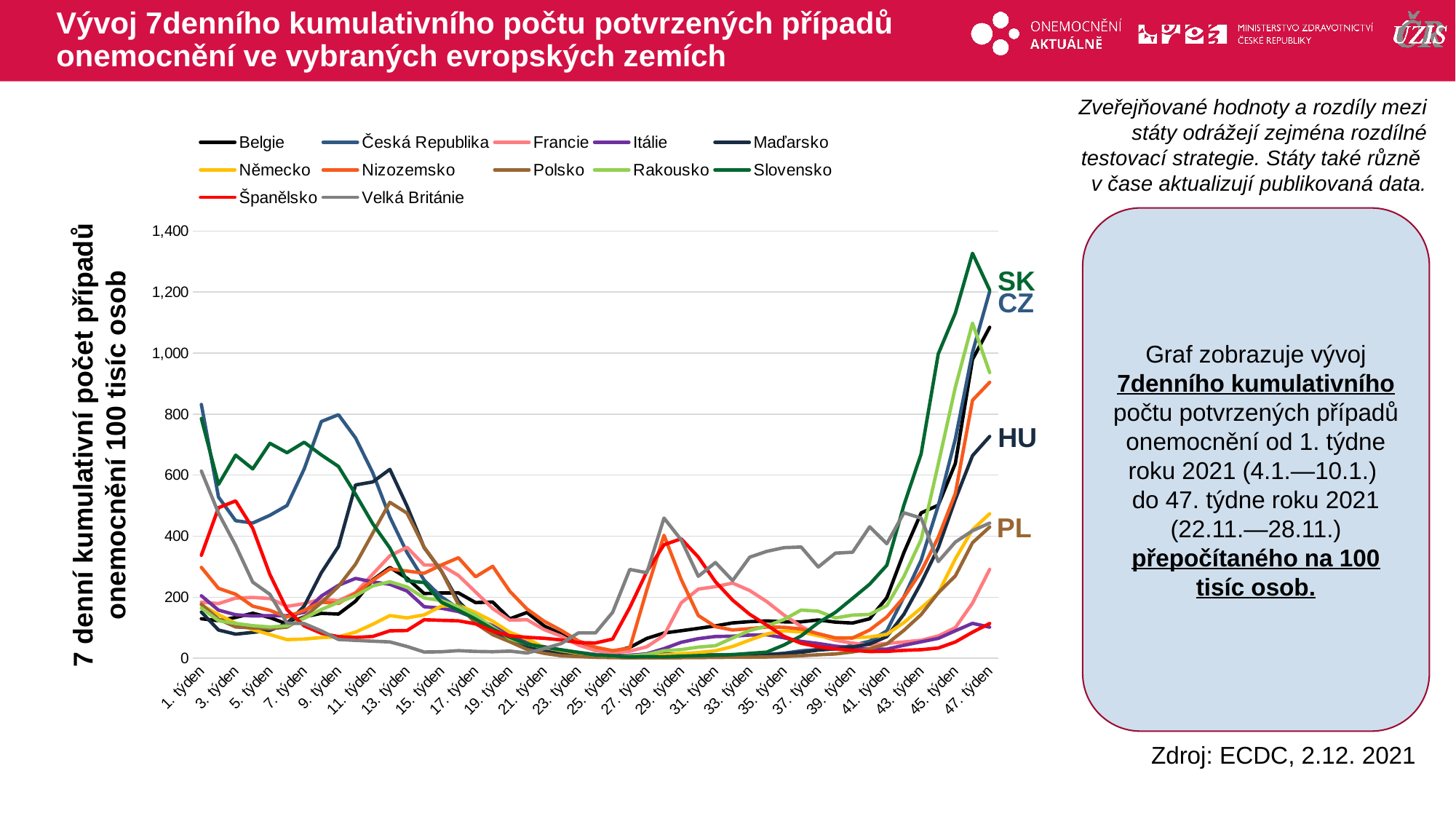

# Vývoj 7denního kumulativního počtu potvrzených případů onemocnění ve vybraných evropských zemích
Zveřejňované hodnoty a rozdíly mezi státy odrážejí zejména rozdílné testovací strategie. Státy také různě
v čase aktualizují publikovaná data.

### Chart

| Category | Belgie | Česká Republika | Francie | Itálie | Maďarsko | Německo | Nizozemsko | Polsko | Rakousko | Slovensko | Španělsko | Velká Británie |
|---|---|---|---|---|---|---|---|---|---|---|---|---|
| 1. týden | 129.48646293666968 | 831.6393052176566 | 183.85561923924902 | 204.68302199301266 | 151.54266440357495 | 174.88367431050628 | 297.6403676902913 | 177.08719010400353 | 164.4185459176566 | 785.8006223303473 | 337.50512912724406 | 613.5334124901192 |
| 2. týden | 123.09024824603122 | 528.1402858198462 | 179.12004322743113 | 157.64697218821902 | 92.60428806883773 | 142.94180757009858 | 229.10702432301784 | 127.97782652036304 | 122.99653165059817 | 569.6358269970738 | 493.28777827482753 | 475.47847694021954 |
| 3. týden | 133.86053648359203 | 450.6290899920039 | 197.08938545295217 | 142.5702189053365 | 78.94958261025151 | 114.85605099857803 | 209.8223274509359 | 102.60777280487257 | 114.15489204436683 | 665.4240580533846 | 515.627554396214 | 369.53350905217076 |
| 4. týden | 147.52083760036936 | 443.26043004359764 | 199.34725105457179 | 138.59144493510962 | 84.85570333709128 | 93.9378256764296 | 170.67272686015895 | 99.48591261246797 | 106.84115966360875 | 620.4065210018629 | 425.7846397412152 | 249.35842142379863 |
| 5. týden | 133.4526367679068 | 468.3868123803586 | 195.66930682456515 | 139.72320744244342 | 91.54998922158558 | 77.62120110773648 | 156.97754743119162 | 96.93310035386878 | 102.41472255451708 | 704.3036728776943 | 274.51896064730335 | 209.53318698275956 |
| 6. týden | 112.23317283492037 | 500.60132192637343 | 170.072241004099 | 139.67123020136586 | 114.36583514901338 | 61.088143788684874 | 135.22840761656485 | 102.25475232741921 | 106.32436751381633 | 673.540773118026 | 159.16298220926484 | 115.03696385636273 |
| 7. týden | 135.91739249672813 | 620.267237357535 | 178.99972275787113 | 150.57639071647577 | 171.0830187667242 | 62.986739970996325 | 157.06946138709074 | 134.76425002722738 | 130.7371792855326 | 708.05971483763 | 105.98823044085417 | 113.76896247939847 |
| 8. týden | 147.14765275410417 | 775.7478324871687 | 193.95956780649664 | 203.74743165361667 | 280.1978315017535 | 67.75547490389515 | 183.75323170905097 | 182.10324226125107 | 159.56519355438857 | 666.1386221335674 | 81.95617508046355 | 89.69309855942555 |
| 9. týden | 144.94325854593296 | 798.2372070758959 | 188.64467101531582 | 239.1355494014502 | 366.3637314645562 | 70.18312892041625 | 179.86986707231358 | 235.57267218955786 | 183.5623246838805 | 628.5049139106022 | 70.73346931568157 | 61.66042385363015 |
| 10. týden | 187.06107386977064 | 721.98840857424 | 214.91612564047625 | 261.6115144545019 | 567.8985858679325 | 85.7518580962039 | 212.71761706175784 | 308.4687663024988 | 204.81821049708216 | 537.2972218298227 | 68.27850242963552 | 58.65130818732327 |
| 11. týden | 257.0202144684633 | 608.0734142957052 | 275.7730307936029 | 250.4162874004753 | 577.7250605607683 | 111.32579235939727 | 255.07846148675995 | 409.7988157374843 | 236.97166990373285 | 440.99597040825245 | 71.52362216884957 | 56.04624857972459 |
| 12. týden | 297.58453938575514 | 462.70134886686753 | 335.8010616008719 | 242.34975492227824 | 619.0371979152314 | 139.8095447107437 | 292.75743878315114 | 511.1051548418945 | 250.74530415689628 | 361.2579479222034 | 89.92108485705015 | 53.56901761615359 |
| 13. týden | 262.21876616411106 | 346.3924752142312 | 363.5817211281675 | 220.40026902078637 | 499.0620834623911 | 132.38229416094137 | 285.83516897949943 | 475.5607348284576 | 233.52264403446597 | 254.03669158296648 | 90.97743893882556 | 38.71003971900443 |
| 14. týden | 212.0904947216041 | 256.21990175930495 | 305.6748956361043 | 168.9159733908718 | 362.47408523197544 | 142.21315064389165 | 278.5222648632766 | 363.9377674426496 | 197.81904725098033 | 248.00870229116728 | 126.34417359666634 | 20.50400836099244 |
| 15. týden | 213.98245510499513 | 201.38510234629166 | 304.73164257226983 | 164.0166992480134 | 286.11418813973165 | 170.806321774586 | 305.4932662974215 | 286.4076209428397 | 188.95493842084497 | 183.66129076290343 | 124.30329751067624 | 21.27098022515855 |
| 16. týden | 214.2775314950653 | 163.54123583461623 | 271.3434549883203 | 153.0545314362378 | 187.14316334282748 | 174.04439620078278 | 329.4368518091395 | 176.51814217019813 | 169.04720604188444 | 157.2224197961367 | 122.76947138393835 | 25.06910717701562 |
| 17. týden | 182.44399623690816 | 134.76792788887238 | 217.23489419582373 | 130.70934782847806 | 130.15984603551902 | 150.0516234193751 | 266.96982953120727 | 114.43395879955965 | 140.80339159453297 | 128.0535475999533 | 112.79960156014201 | 22.50812641218511 |
| 18. týden | 184.27520559881415 | 101.4219362949424 | 162.86044001997854 | 106.84508743309691 | 84.70216467001572 | 121.41396333444038 | 301.38011677093635 | 77.27460182583245 | 101.31373058322016 | 95.91648614762565 | 88.96191535079808 | 21.53839187128543 |
| 19. týden | 129.43439063253965 | 71.46103975345287 | 124.7322201105237 | 74.39452214874316 | 63.43194132448186 | 85.13261994934489 | 219.31818801976263 | 54.109608853837884 | 64.3967957089175 | 68.94627265969729 | 73.57717450382098 | 23.386764678030573 |
| 20. týden | 150.14181024158077 | 46.80221198194604 | 126.63060974135911 | 51.001410293452096 | 38.62009272507182 | 63.36068766744906 | 161.31473722518086 | 28.974023962924633 | 46.67981266059878 | 46.66653108271299 | 68.71583301949053 | 17.28037565988048 |
| 21. týden | 106.16674940377212 | 29.951545450184444 | 93.88413132839621 | 37.569485187894706 | 22.437117215308092 | 35.92663415534131 | 121.38961263150519 | 16.128293753502874 | 35.49013915639748 | 36.864177675075986 | 65.41155745169705 | 31.616284622847388 |
| 22. týden | 79.14122356028757 | 22.012468932168026 | 72.46708774671787 | 27.27296139895101 | 15.875898175612614 | 24.86812301619094 | 91.34523829698377 | 8.05097447087631 | 27.232699371670623 | 27.666455412209114 | 60.15725224894615 | 48.24576270451794 |
| 23. týden | 45.84098506913466 | 13.259847470609287 | 43.31388360370086 | 19.387510921927365 | 9.785531048282179 | 16.876944911287882 | 56.866015590330306 | 5.6377897145534375 | 18.907851915231706 | 18.926787046895374 | 51.46134544777096 | 83.05482483853956 |
| 24. týden | 26.27915615095414 | 8.761972552863822 | 25.40841520769927 | 12.410823821162879 | 5.988008015946731 | 8.745085518651807 | 36.156652401812195 | 3.2246049582305645 | 11.257081175913353 | 11.066582164883647 | 50.06273264350032 | 83.19293854587983 |
| 25. týden | 21.332287258601475 | 6.489657365728381 | 18.884371969335334 | 8.822717501615653 | 4.217195389008638 | 5.7991953054389755 | 24.87421431519651 | 2.2287710740711253 | 7.628301515414337 | 8.135037220543607 | 62.95870327381454 | 150.44696754679038 |
| 26. týden | 35.5046326993241 | 9.453953309440049 | 23.156491357662905 | 9.433030912977891 | 2.2519004504415054 | 4.2060097819667295 | 33.39348910259522 | 1.630743847340457 | 7.111509365621908 | 4.378995260607933 | 166.2278783081788 | 291.0658224510384 |
| 27. týden | 65.19452477079507 | 12.72683526621949 | 37.88163721875164 | 14.748122984456726 | 2.835347385328623 | 6.703403240270016 | 224.6664313286421 | 1.4753094580139838 | 12.268196251594192 | 5.533291082441823 | 284.2078402853474 | 280.21214206675677 |
| 28. týden | 82.82099971880956 | 15.064608092490522 | 75.2047497886816 | 31.598809204760283 | 3.3266711199704058 | 10.944282743127836 | 402.75546550541037 | 1.6570886590907066 | 24.626269398804457 | 4.800404846356813 | 371.8979053216879 | 459.43965535164244 |
| 29. týden | 90.18055203585352 | 12.605271079253397 | 181.43435546909117 | 52.38635226538948 | 4.073892633071451 | 15.182757437648341 | 258.3758746546405 | 1.9442471071684286 | 28.43480285053562 | 6.81584199559059 | 391.57778186516384 | 387.85414540138 |
| 30. týden | 97.93064663387268 | 11.071692105219602 | 226.51293929300525 | 64.3226741760702 | 3.9305898771342638 | 18.640871826709606 | 140.1458042571672 | 2.360495132822374 | 36.52372345598234 | 8.776312677117991 | 331.5071506509233 | 268.52096366987985 |
| 31. týden | 106.20146427319213 | 11.20260738349078 | 234.70215841256362 | 71.30774470281493 | 3.7361075655052254 | 24.5434738906532 | 103.61000678727119 | 2.74512938437602 | 41.186087416066215 | 9.747386939930628 | 250.6094423603987 | 313.8060974351359 |
| 32. týden | 115.89559155873235 | 11.960045779202593 | 246.3687876461953 | 72.31710919083709 | 5.046304191216647 | 38.54547043467909 | 92.56309821264695 | 3.427460008707487 | 66.23927206904702 | 11.854434868675032 | 190.54303656248524 | 254.47303647966498 |
| 33. týden | 120.04401845442459 | 12.165769787914444 | 221.9437323255172 | 75.96054612185397 | 6.315557172374586 | 59.66209244465614 | 97.1875191188209 | 3.556549586283711 | 90.57344155709924 | 16.068530726163836 | 144.03176634191385 | 331.2804200031963 |
| 34. týden | 122.4914167485359 | 12.28733397488054 | 185.58615438785876 | 77.1727895185982 | 11.32091771903775 | 79.76749254879154 | 102.42661460507016 | 4.246783654140254 | 106.03226760306408 | 20.20933796004414 | 108.57841064936748 | 350.45177801783115 |
| 35. týden | 119.41047208750923 | 16.411165240422637 | 141.557775156277 | 66.99531037857406 | 14.954666173159271 | 89.79313850706444 | 101.4385395791547 | 6.014520522582008 | 127.06346117722556 | 43.6250532029602 | 71.80038693827474 | 362.47942491450505 |
| 36. týden | 119.38443593544423 | 24.368943941049224 | 104.76496391514847 | 55.33564152524162 | 19.62224165225621 | 86.16548513022236 | 96.02710542559464 | 8.56469830000618 | 157.9249402093952 | 73.3802343880116 | 49.029618351523965 | 364.60549443068965 |
| 37. týden | 125.63311243104758 | 28.604988302252334 | 75.8316045807102 | 48.41931509153494 | 26.87950264936088 | 73.8841289515465 | 80.55683772332577 | 11.539027546609372 | 154.37480283256025 | 116.58387800522291 | 37.66536113978408 | 298.9574046012993 |
| 38. týden | 118.41241959168372 | 30.465855471964073 | 58.89018537908434 | 39.606657701095585 | 31.004574838124185 | 64.45367305675946 | 66.71229811602241 | 14.115550135783794 | 132.04039427196568 | 150.49818858005673 | 30.640606495977597 | 344.52611225503057 |
| 39. týden | 115.48769184304714 | 42.07055978157347 | 49.68789761458876 | 34.9823599303894 | 37.01305467634766 | 67.89254897912218 | 66.31017455896381 | 20.80186335799717 | 141.48870292360553 | 196.19364539995712 | 25.81095563410041 | 347.4147457511044 |
| 40. týden | 129.46042678460466 | 55.8914727304878 | 43.35547586478332 | 30.24907762193995 | 46.89070892487517 | 69.68533359459171 | 92.67799065752084 | 30.970960693593558 | 143.64574841839135 | 242.76856570315945 | 22.08836384992386 | 430.63413160264514 |
| 41. týden | 198.36944258334174 | 89.98555162882452 | 48.607984264340445 | 29.943920916258833 | 70.95533601118416 | 78.4628840257973 | 135.1767060163716 | 46.946454538944984 | 172.5973434187194 | 304.7890634318534 | 22.54682152141439 | 375.25200425396093 |
| 42. týden | 346.9924772877967 | 201.41315562020694 | 53.426744798323284 | 42.56097701653587 | 144.56177300720628 | 117.17428623575121 | 200.13689434806724 | 91.5640277191679 | 268.1926565183668 | 502.32022621266566 | 25.96518333003962 | 476.7993729285056 |
| 43. týden | 476.2012212691062 | 321.2660928774701 | 59.01199128654014 | 53.90375236781483 | 246.85946892408086 | 164.52375999334637 | 284.20369626229024 | 142.9864657744803 | 388.9310311666111 | 669.6381539108734 | 28.037750038482976 | 459.3382740132756 |
| 44. týden | 501.5430759457198 | 499.93739444371244 | 73.21871932199386 | 65.11909964419398 | 362.02370514188715 | 213.61912460383337 | 396.00553436906955 | 214.39934698588218 | 636.1823710064325 | 997.3482343762854 | 33.62586313107491 | 316.79464297481763 |
| 45. týden | 638.5626655465336 | 718.9025484435623 | 100.567116421611 | 90.14865625082996 | 520.4653736527238 | 325.6771811019436 | 540.1381064633607 | 269.99743770360914 | 888.4892862246581 | 1131.5030598916464 | 53.419825915382575 | 380.82650856937516 |
| 46. týden | 979.1242132742718 | 1002.7642761006958 | 180.6856947696068 | 114.43879468600784 | 663.8295450567407 | 421.3837433104695 | 845.5337141826393 | 378.62763447458883 | 1098.1720836969603 | 1327.165362770442 | 85.41467834419625 | 417.85714437891244 |
| 47. týden | 1084.5011993987384 | 1201.8116056207166 | 291.2379247268012 | 101.91898632710169 | 726.9646449582099 | 473.53441691351725 | 904.3241782246072 | 430.01845875580096 | 936.0903370653217 | 1206.6055769344578 | 114.0249722950015 | 442.879234123642 |
Graf zobrazuje vývoj 7denního kumulativního počtu potvrzených případů onemocnění od 1. týdne roku 2021 (4.1.—10.1.)
do 47. týdne roku 2021 (22.11.—28.11.) přepočítaného na 100 tisíc osob.
SK
CZ
7 denní kumulativní počet případů onemocnění 100 tisíc osob
HU
PL
Zdroj: ECDC, 2.12. 2021